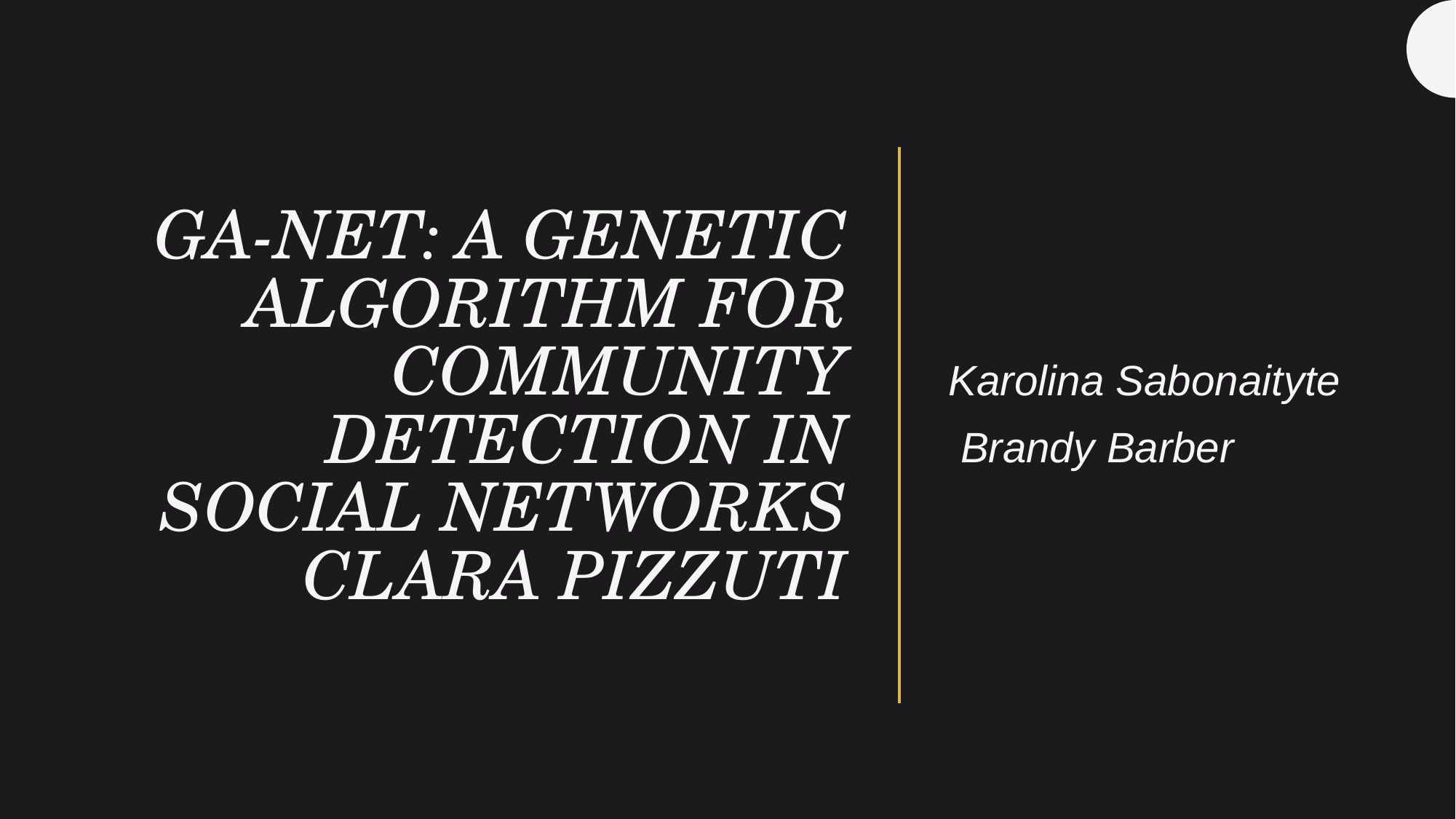

# GA-Net: A Genetic Algorithm for Community detection in social Networks Clara Pizzuti
Karolina Sabonaityte
 Brandy Barber